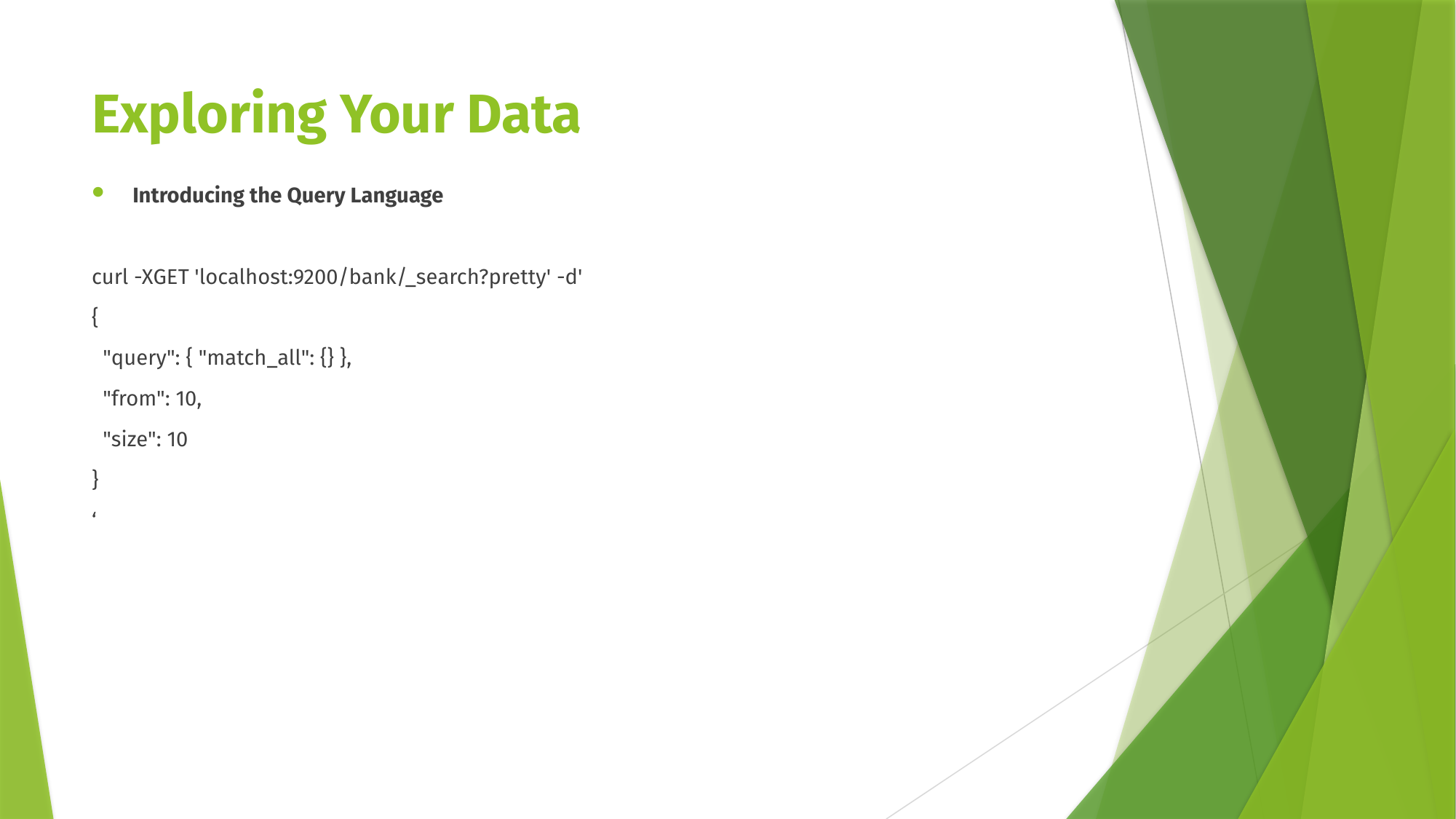

# Exploring Your Data
Introducing the Query Language

curl -XGET 'localhost:9200/bank/_search?pretty' -d'
{
  "query": { "match_all": {} },
  "from": 10,
  "size": 10
}
‘